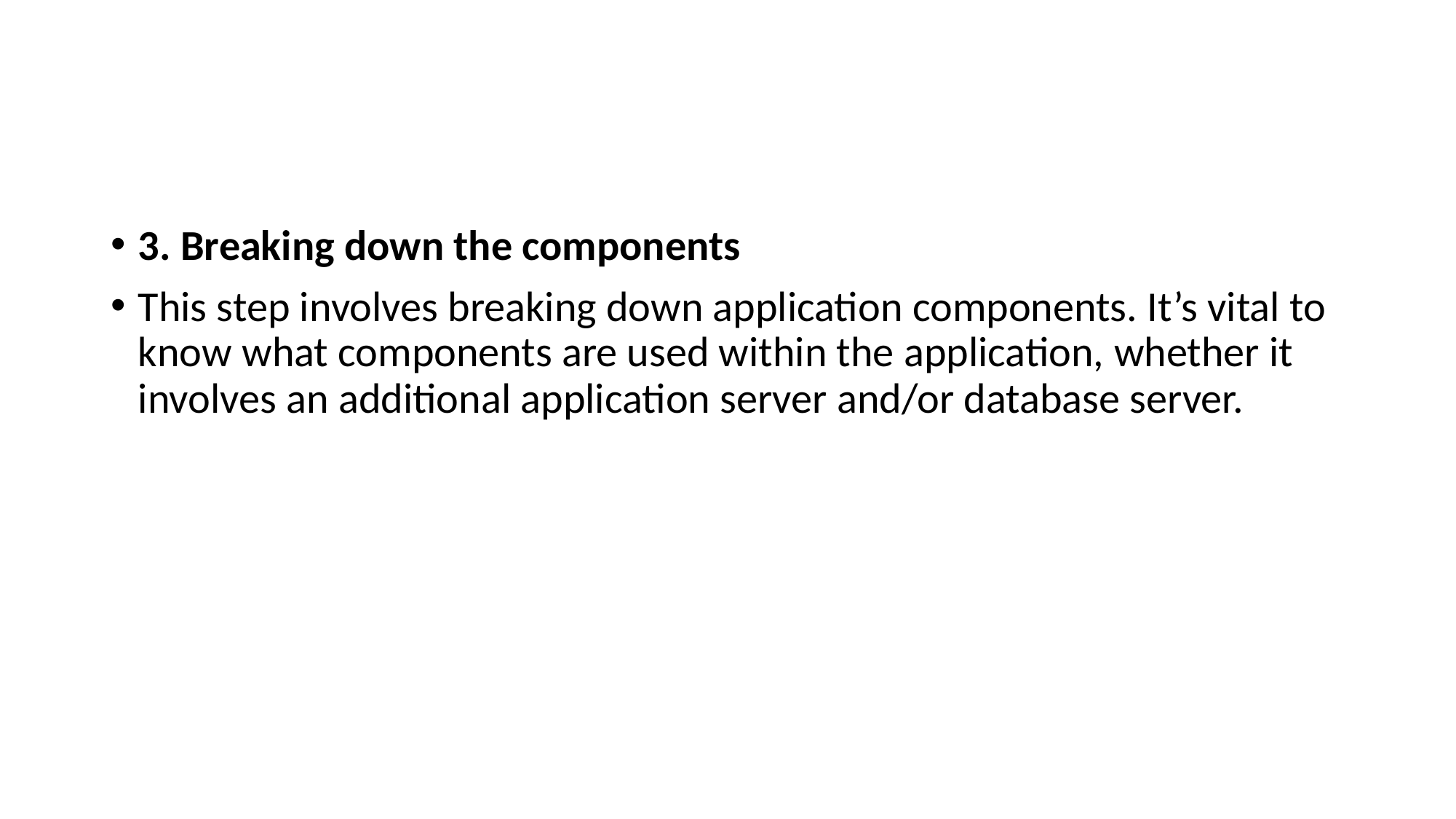

#
3. Breaking down the components
This step involves breaking down application components. It’s vital to know what components are used within the application, whether it involves an additional application server and/or database server.